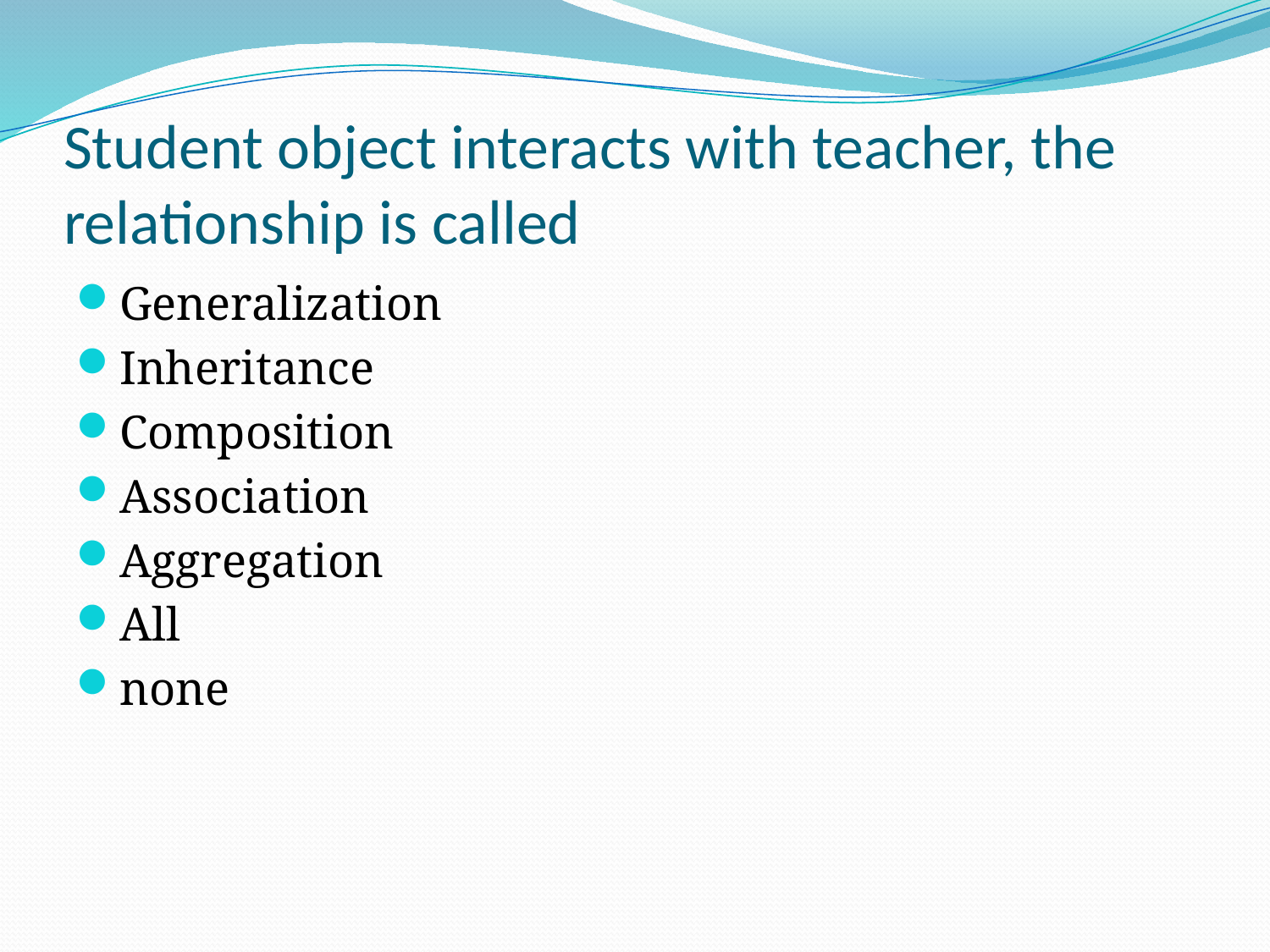

# Student object interacts with teacher, the relationship is called
Generalization
Inheritance
Composition
Association
Aggregation
All
none